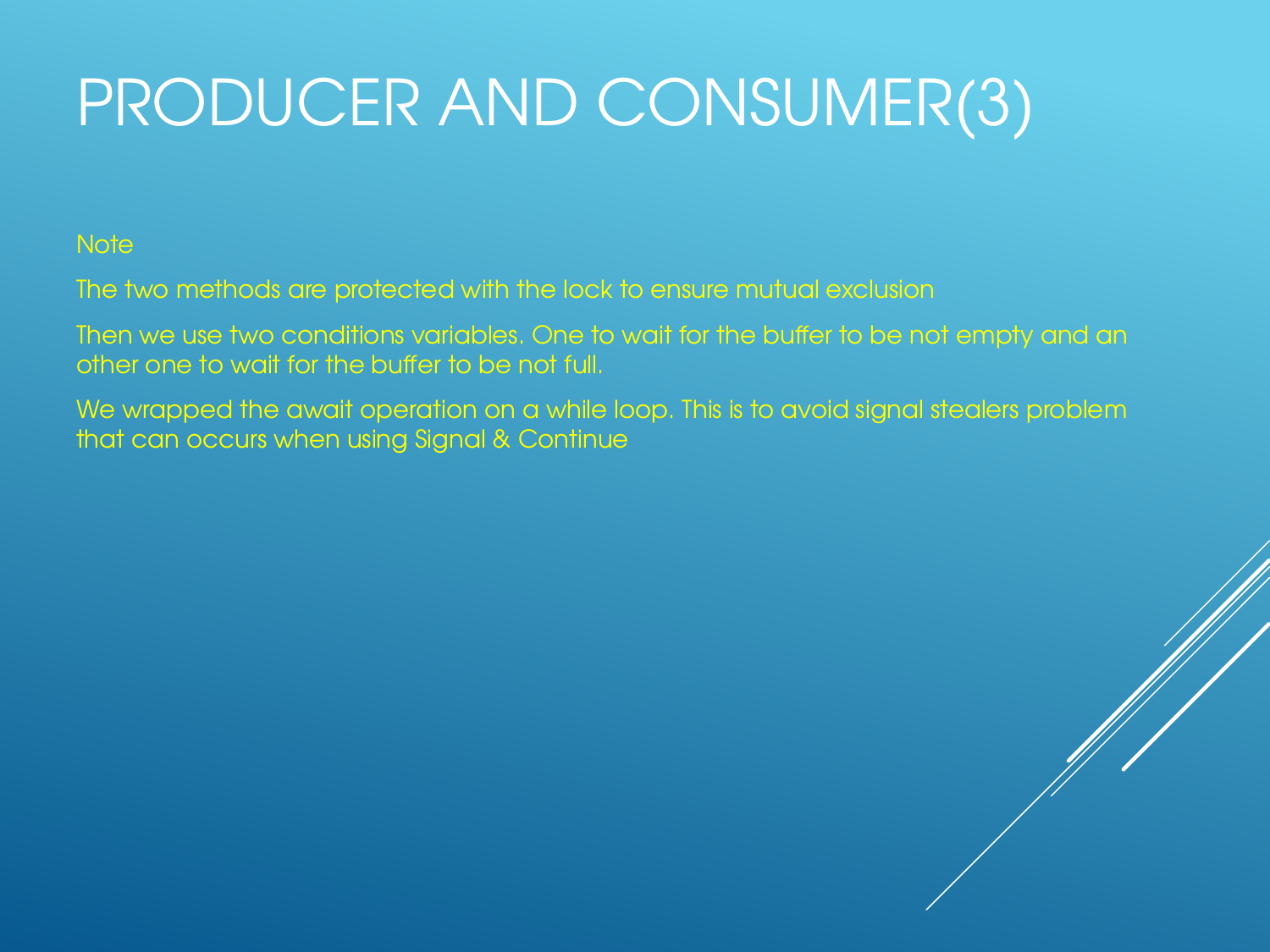

# Producer and Consumer(3)
Note
The two methods are protected with the lock to ensure mutual exclusion
Then we use two conditions variables. One to wait for the buffer to be not empty and an other one to wait for the buffer to be not full.
We wrapped the await operation on a while loop. This is to avoid signal stealers problem that can occurs when using Signal & Continue